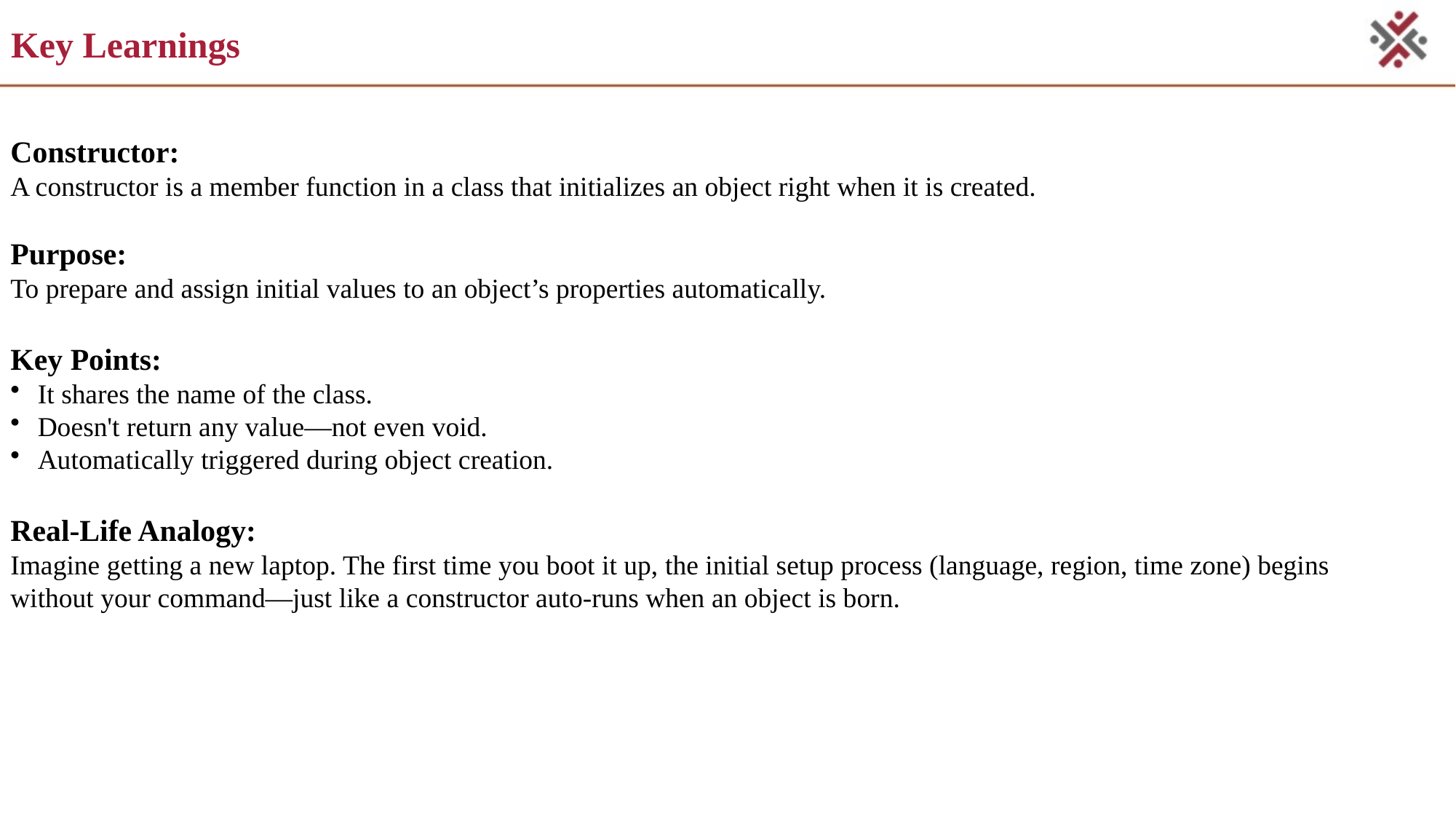

# Key Learnings
Constructor:
A constructor is a member function in a class that initializes an object right when it is created.

Purpose:
To prepare and assign initial values to an object’s properties automatically.

Key Points:
It shares the name of the class.
Doesn't return any value—not even void.
Automatically triggered during object creation.

Real-Life Analogy:
Imagine getting a new laptop. The first time you boot it up, the initial setup process (language, region, time zone) begins without your command—just like a constructor auto-runs when an object is born.